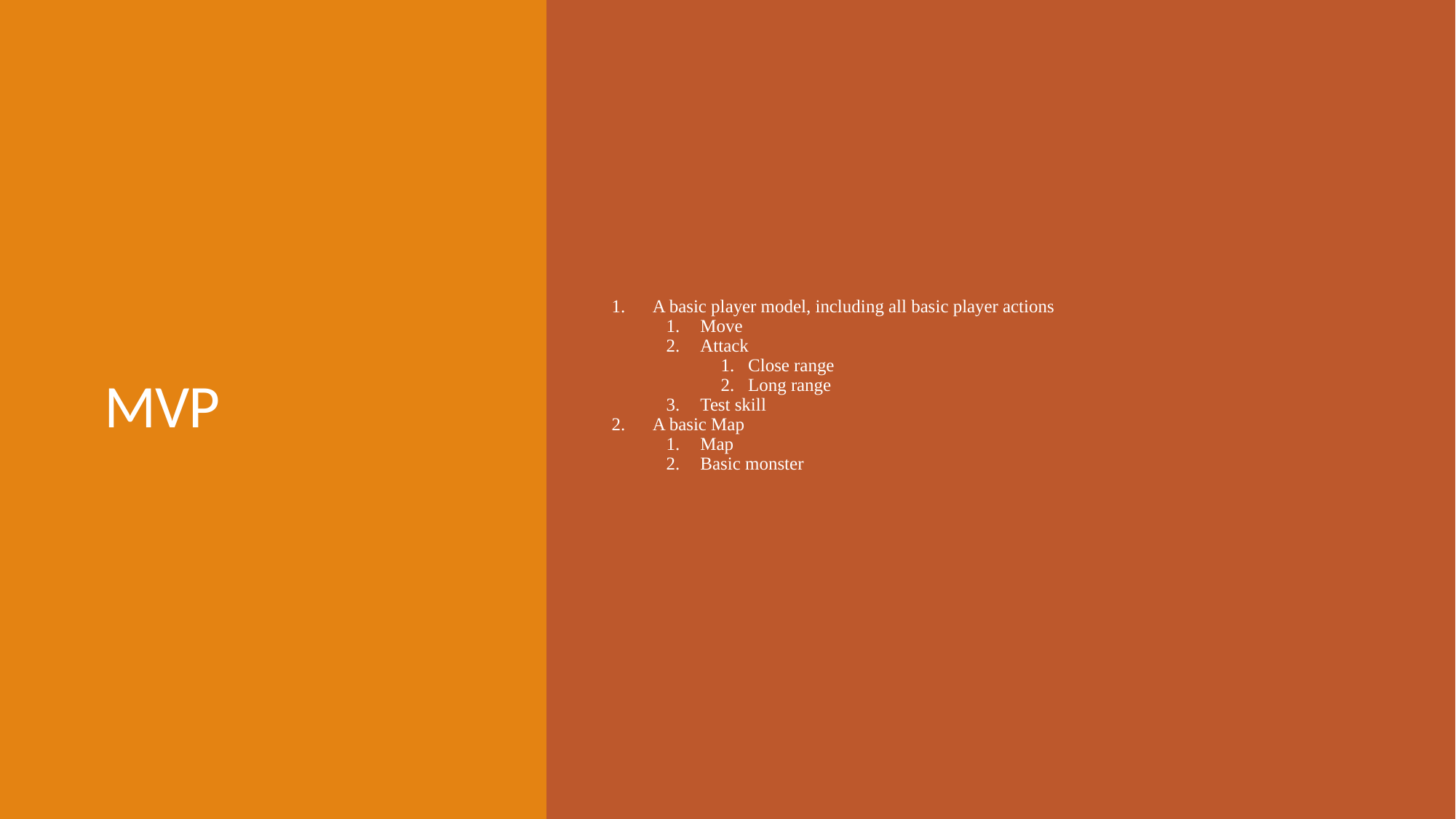

# MVP
A basic player model, including all basic player actions
Move
Attack
Close range
Long range
Test skill
A basic Map
Map
Basic monster